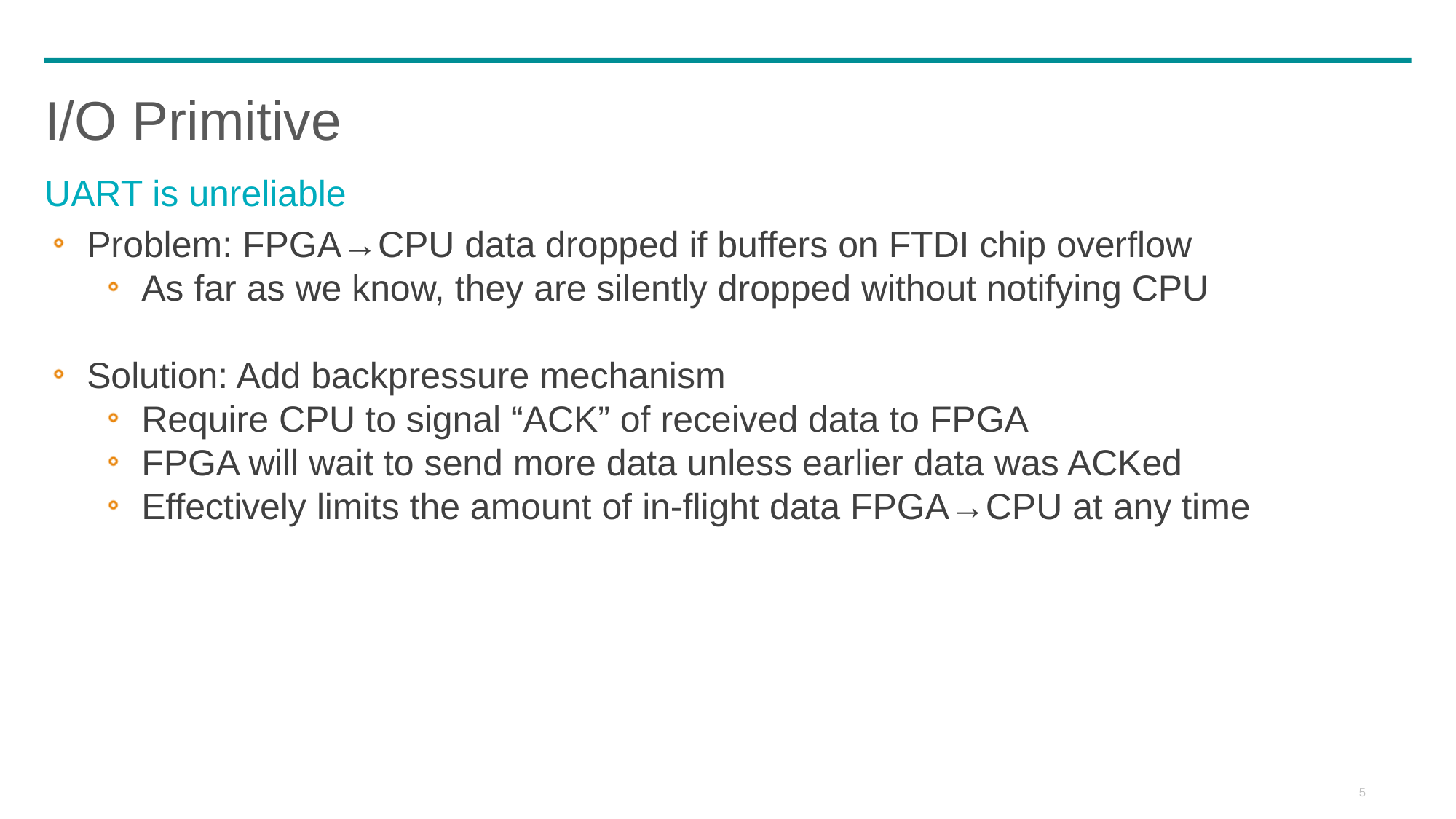

I/O Primitive
UART is unreliable
Problem: FPGA→CPU data dropped if buffers on FTDI chip overflow
As far as we know, they are silently dropped without notifying CPU

Solution: Add backpressure mechanism
Require CPU to signal “ACK” of received data to FPGA
FPGA will wait to send more data unless earlier data was ACKed
Effectively limits the amount of in-flight data FPGA→CPU at any time